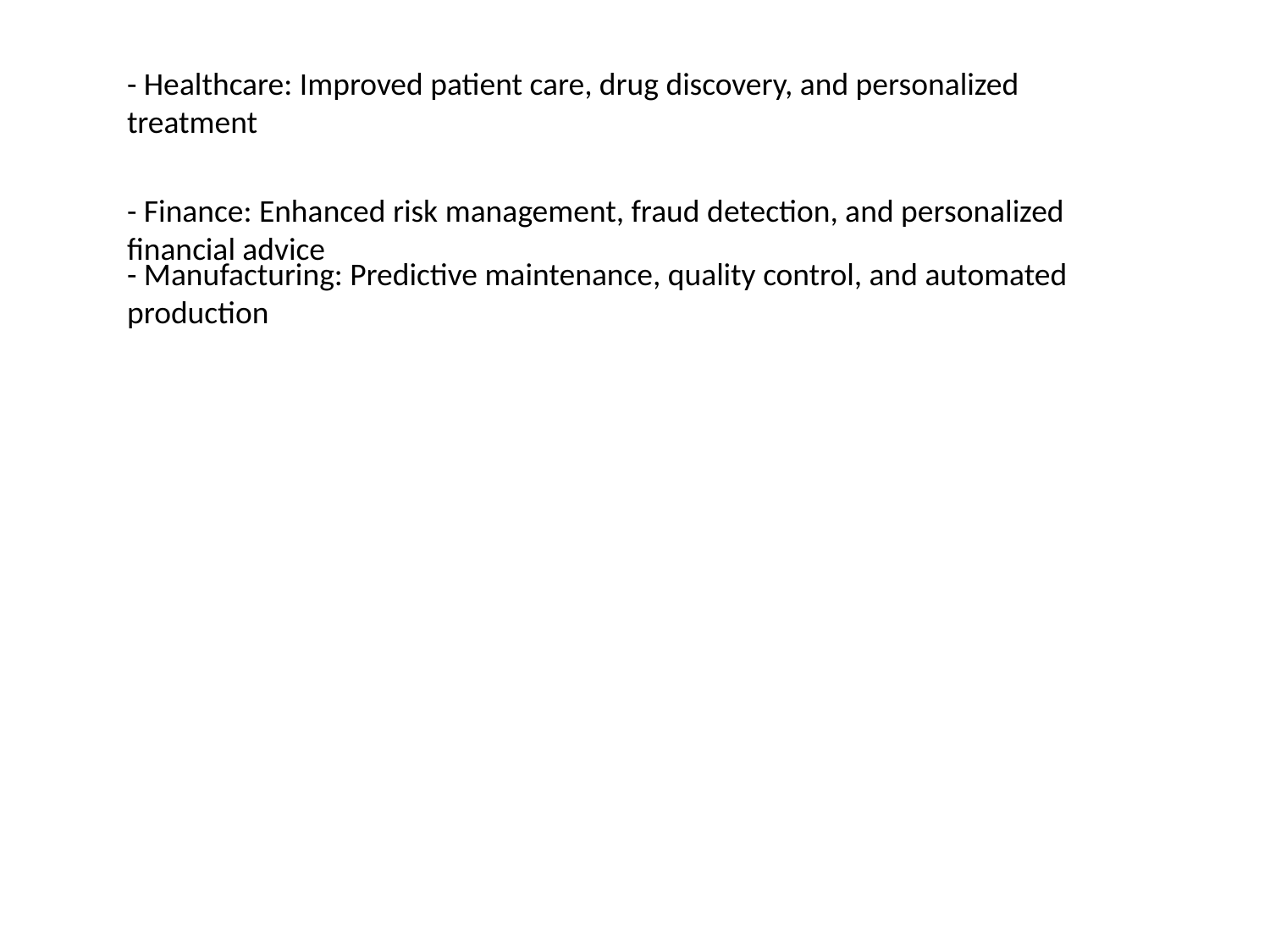

#
- Healthcare: Improved patient care, drug discovery, and personalized treatment
- Finance: Enhanced risk management, fraud detection, and personalized financial advice
- Manufacturing: Predictive maintenance, quality control, and automated production